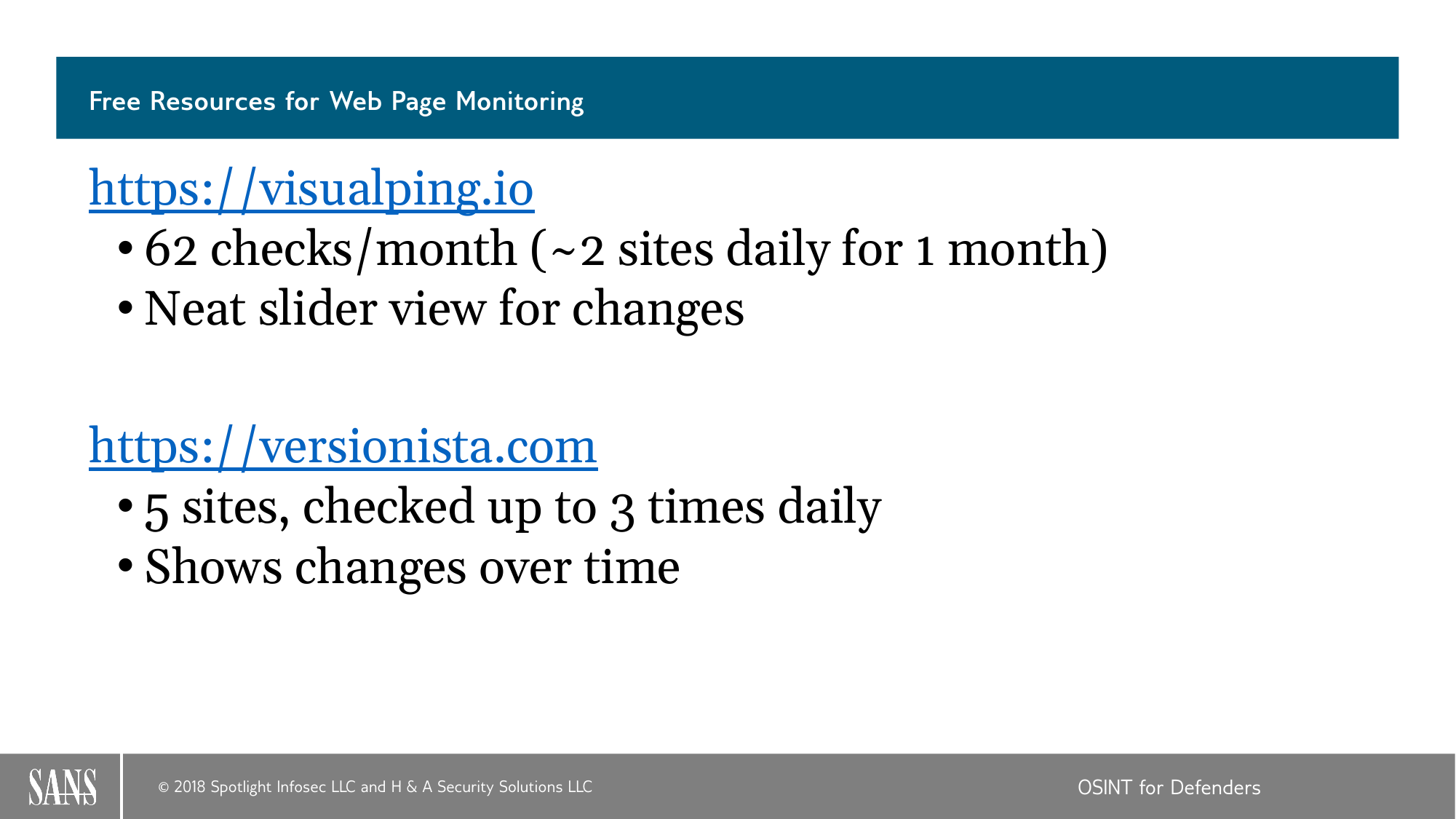

# Free Resources for Web Page Monitoring
https://visualping.io
62 checks/month (~2 sites daily for 1 month)
Neat slider view for changes

https://versionista.com
5 sites, checked up to 3 times daily
Shows changes over time